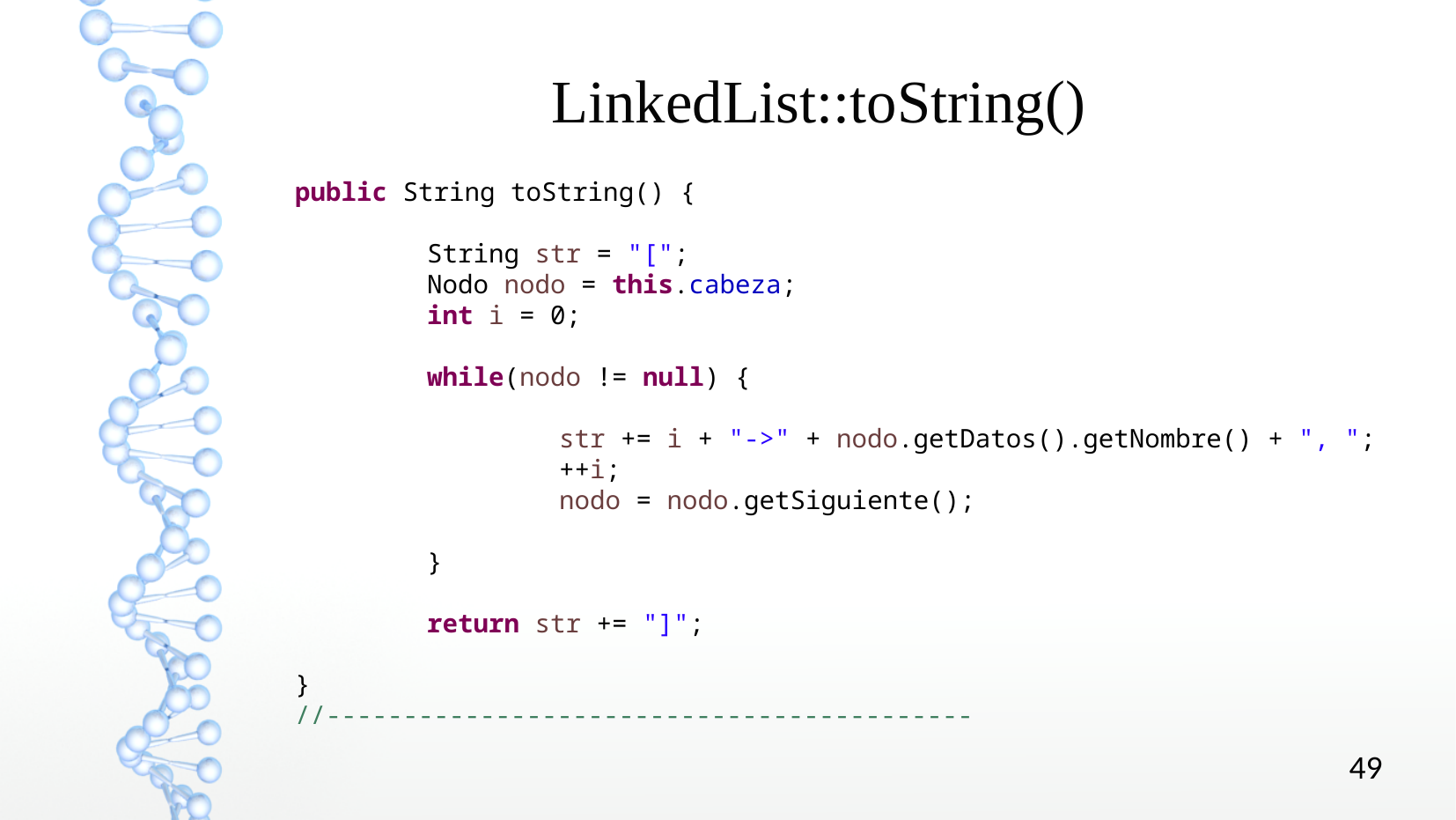

LinkedList::toString()
	public String toString() {

		String str = "[";
		Nodo nodo = this.cabeza;
		int i = 0;

		while(nodo != null) {

			str += i + "->" + nodo.getDatos().getNombre() + ", ";
			++i;
			nodo = nodo.getSiguiente();

		}

		return str += "]";

	}
	//------------------------------------------
49